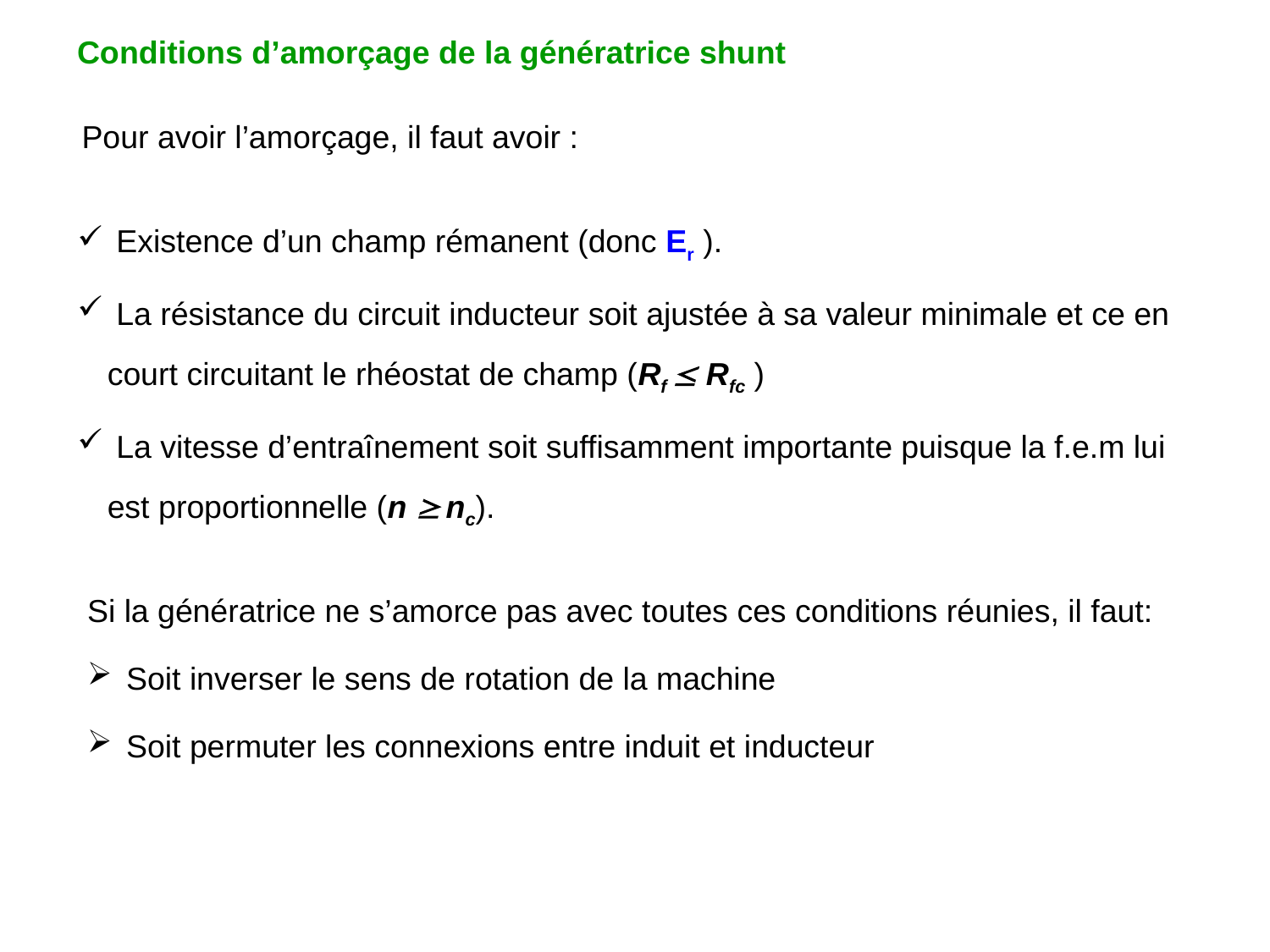

Conditions d’amorçage de la génératrice shunt
Pour avoir l’amorçage, il faut avoir :
 Existence d’un champ rémanent (donc Er ).
 La résistance du circuit inducteur soit ajustée à sa valeur minimale et ce en court circuitant le rhéostat de champ (Rf ≤ Rfc )
 La vitesse d’entraînement soit suffisamment importante puisque la f.e.m lui est proportionnelle (n ≥ nc).
Si la génératrice ne s’amorce pas avec toutes ces conditions réunies, il faut:
 Soit inverser le sens de rotation de la machine
 Soit permuter les connexions entre induit et inducteur